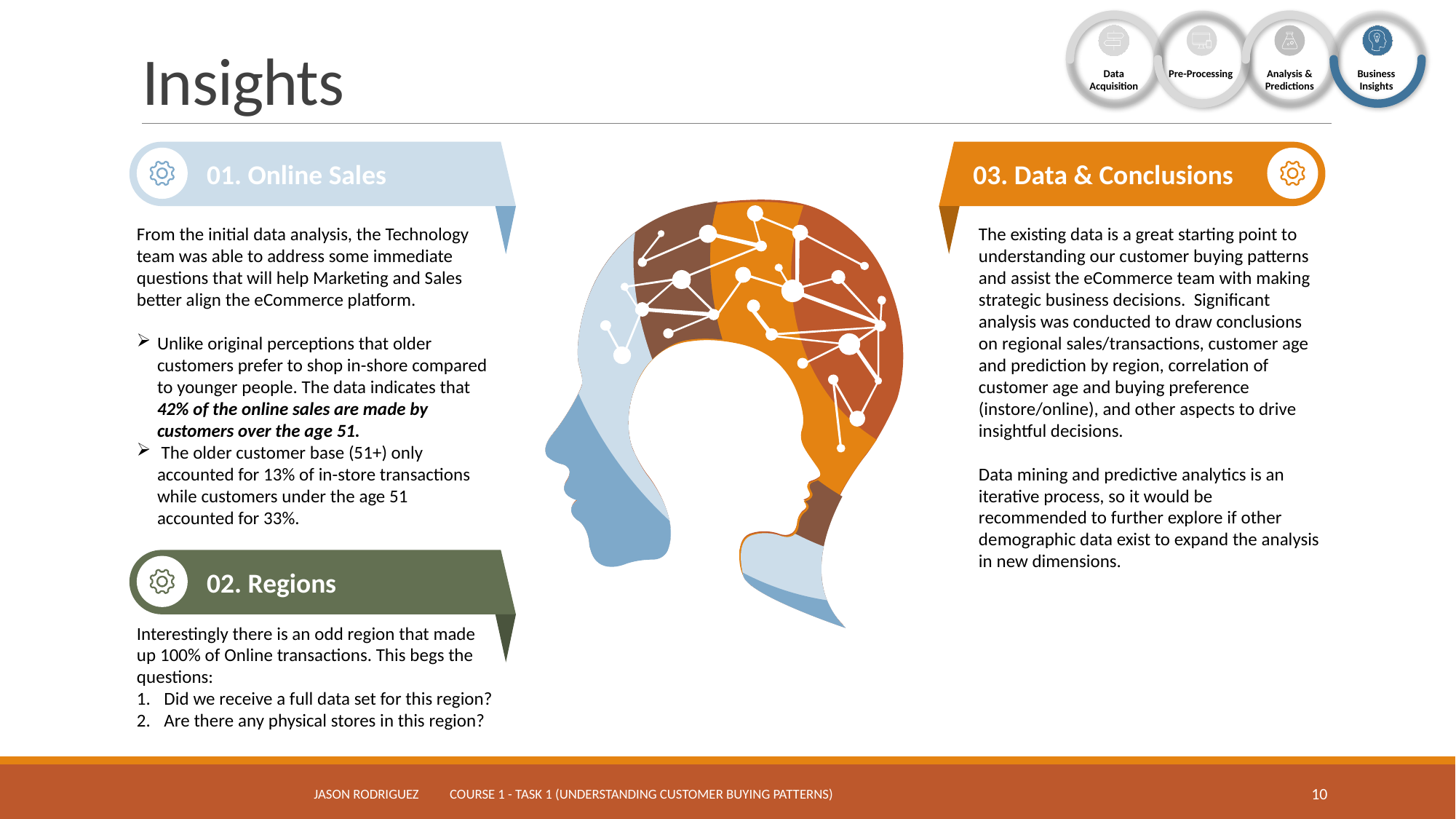

Insights

Data Acquisition
Pre-Processing
Analysis & Predictions
Business Insights
01. Online Sales
03. Data & Conclusions

From the initial data analysis, the Technology team was able to address some immediate questions that will help Marketing and Sales better align the eCommerce platform.

Unlike original perceptions that older customers prefer to shop in-shore compared to younger people. The data indicates that 42% of the online sales are made by customers over the age 51.
 The older customer base (51+) only accounted for 13% of in-store transactions while customers under the age 51 accounted for 33%.

The existing data is a great starting point to understanding our customer buying patterns and assist the eCommerce team with making strategic business decisions.  Significant analysis was conducted to draw conclusions on regional sales/transactions, customer age and prediction by region, correlation of customer age and buying preference (instore/online), and other aspects to drive insightful decisions.

Data mining and predictive analytics is an iterative process, so it would be recommended to further explore if other demographic data exist to expand the analysis in new dimensions.
02. Regions

Interestingly there is an odd region that made up 100% of Online transactions. This begs the questions:
Did we receive a full data set for this region?
Are there any physical stores in this region?
Jason Rodriguez          Course 1 - Task 1 (Understanding Customer Buying Patterns)
10